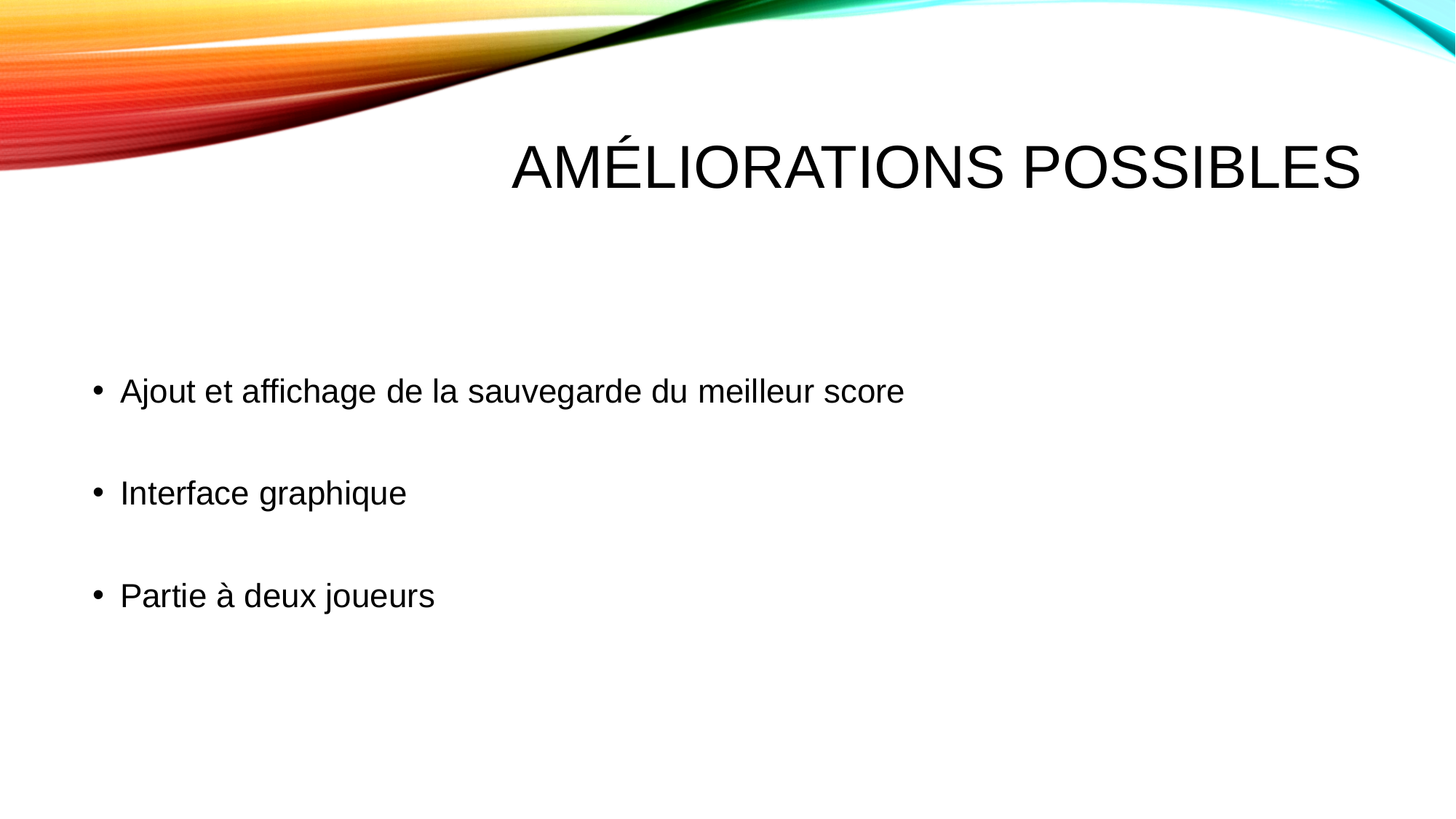

# Améliorations possibles

Ajout et affichage de la sauvegarde du meilleur score

Interface graphique

Partie à deux joueurs